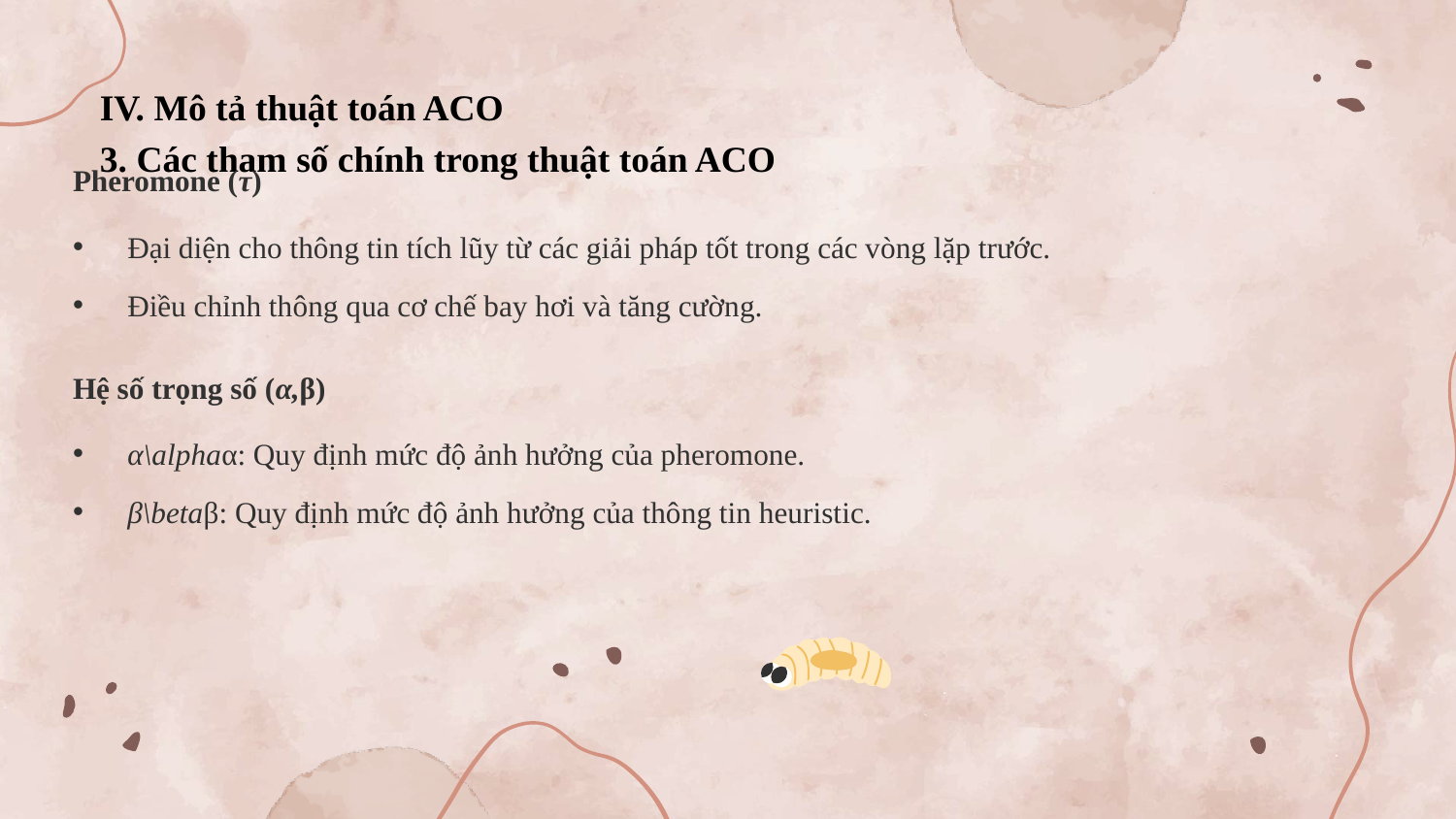

# IV. Mô tả thuật toán ACO 3. Các tham số chính trong thuật toán ACO
Pheromone (τ)
Đại diện cho thông tin tích lũy từ các giải pháp tốt trong các vòng lặp trước.
Điều chỉnh thông qua cơ chế bay hơi và tăng cường.
Hệ số trọng số (α,β)
α\alphaα: Quy định mức độ ảnh hưởng của pheromone.
β\betaβ: Quy định mức độ ảnh hưởng của thông tin heuristic.